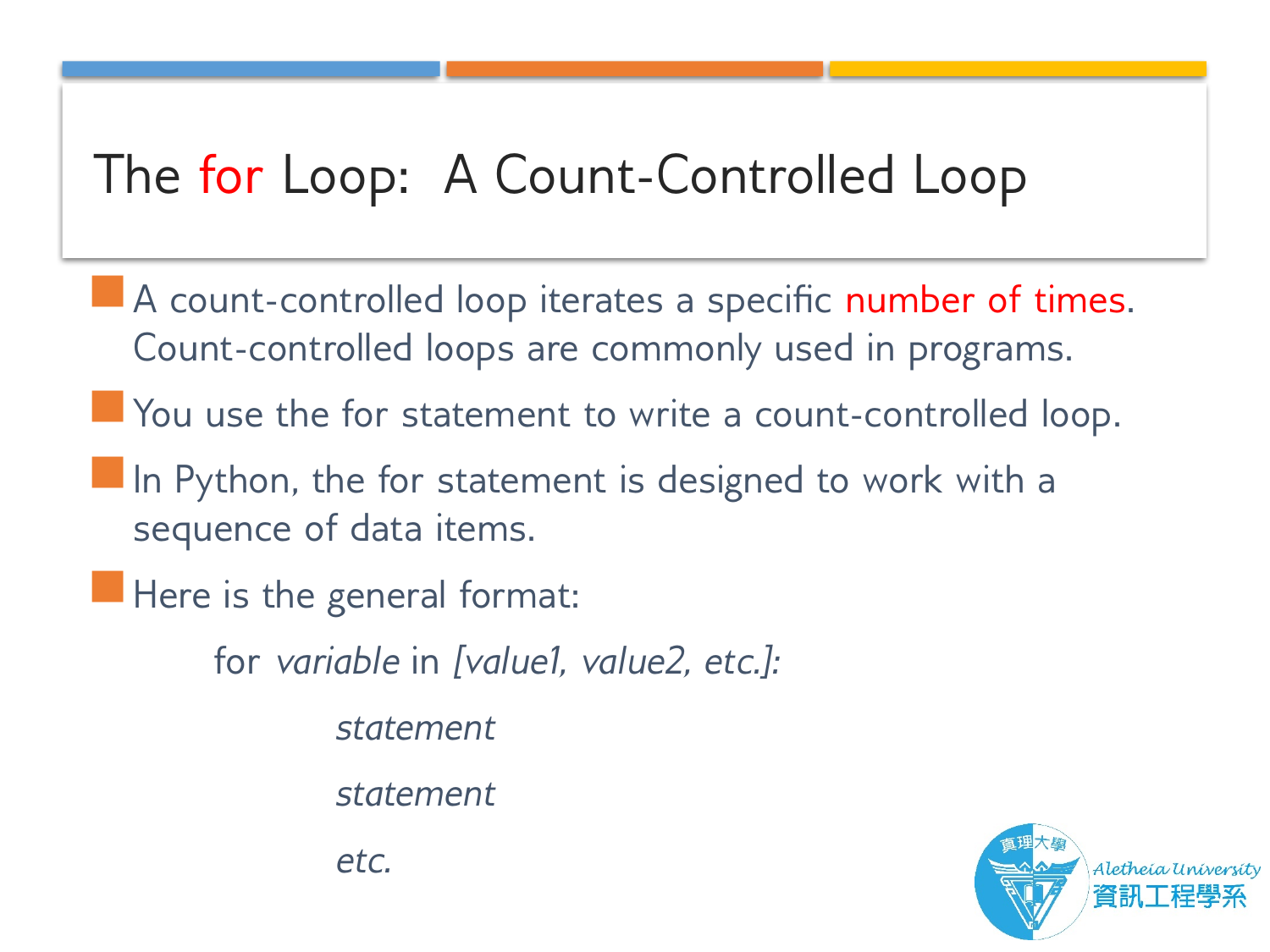

# The for Loop:  A Count-Controlled Loop
A count-controlled loop iterates a specific number of times. Count-controlled loops are commonly used in programs.
You use the for statement to write a count-controlled loop.
In Python, the for statement is designed to work with a sequence of data items.
Here is the general format:
	for variable in [value1, value2, etc.]:
		statement
		statement
		etc.